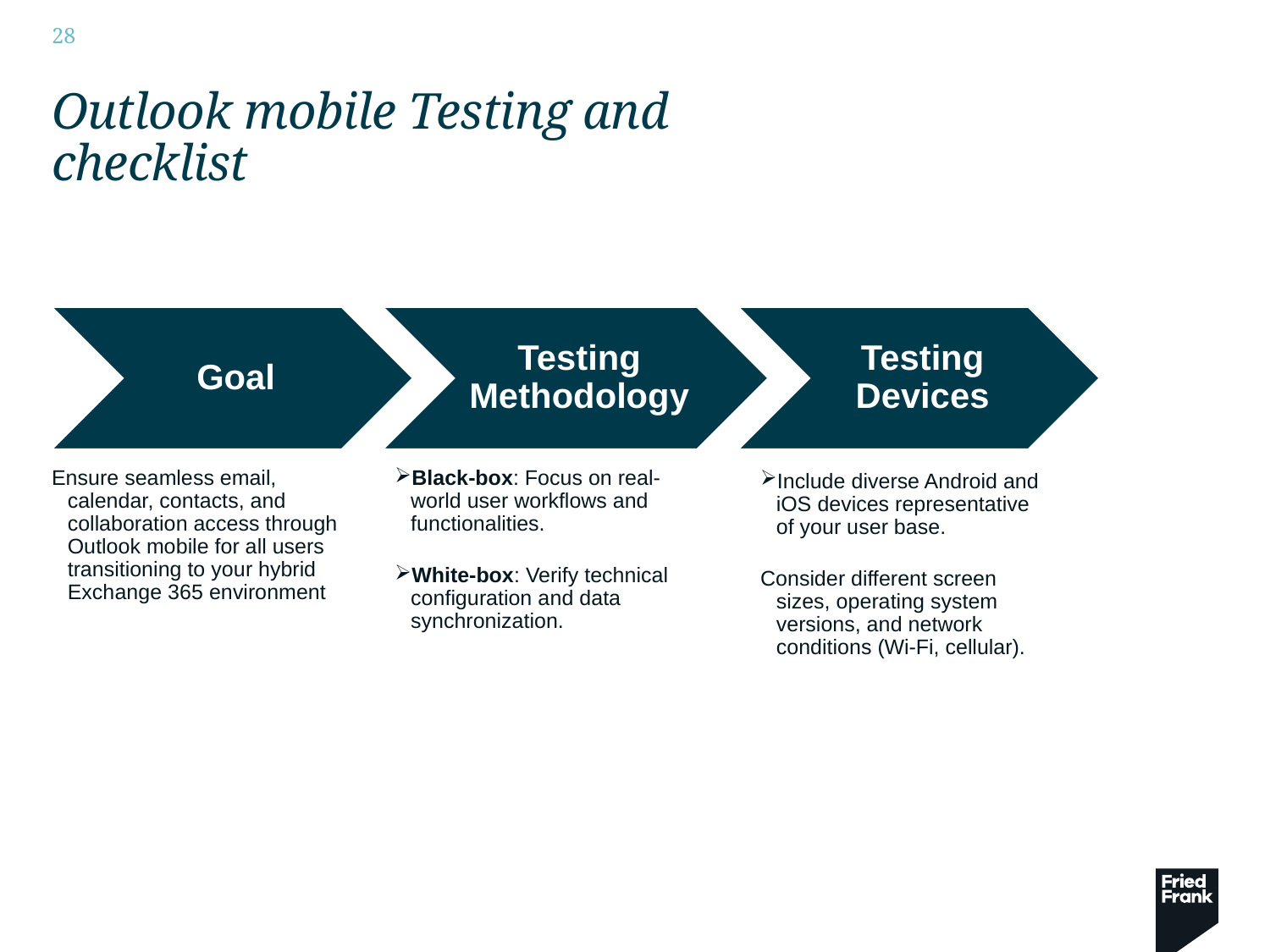

# Outlook mobile Testing and checklist
Goal
Ensure seamless email, calendar, contacts, and collaboration access through Outlook mobile for all users transitioning to your hybrid Exchange 365 environment
Testing Methodology
Black-box: Focus on real-world user workflows and functionalities.

White-box: Verify technical configuration and data synchronization.
Testing Devices
Include diverse Android and iOS devices representative of your user base.

Consider different screen sizes, operating system versions, and network conditions (Wi-Fi, cellular).